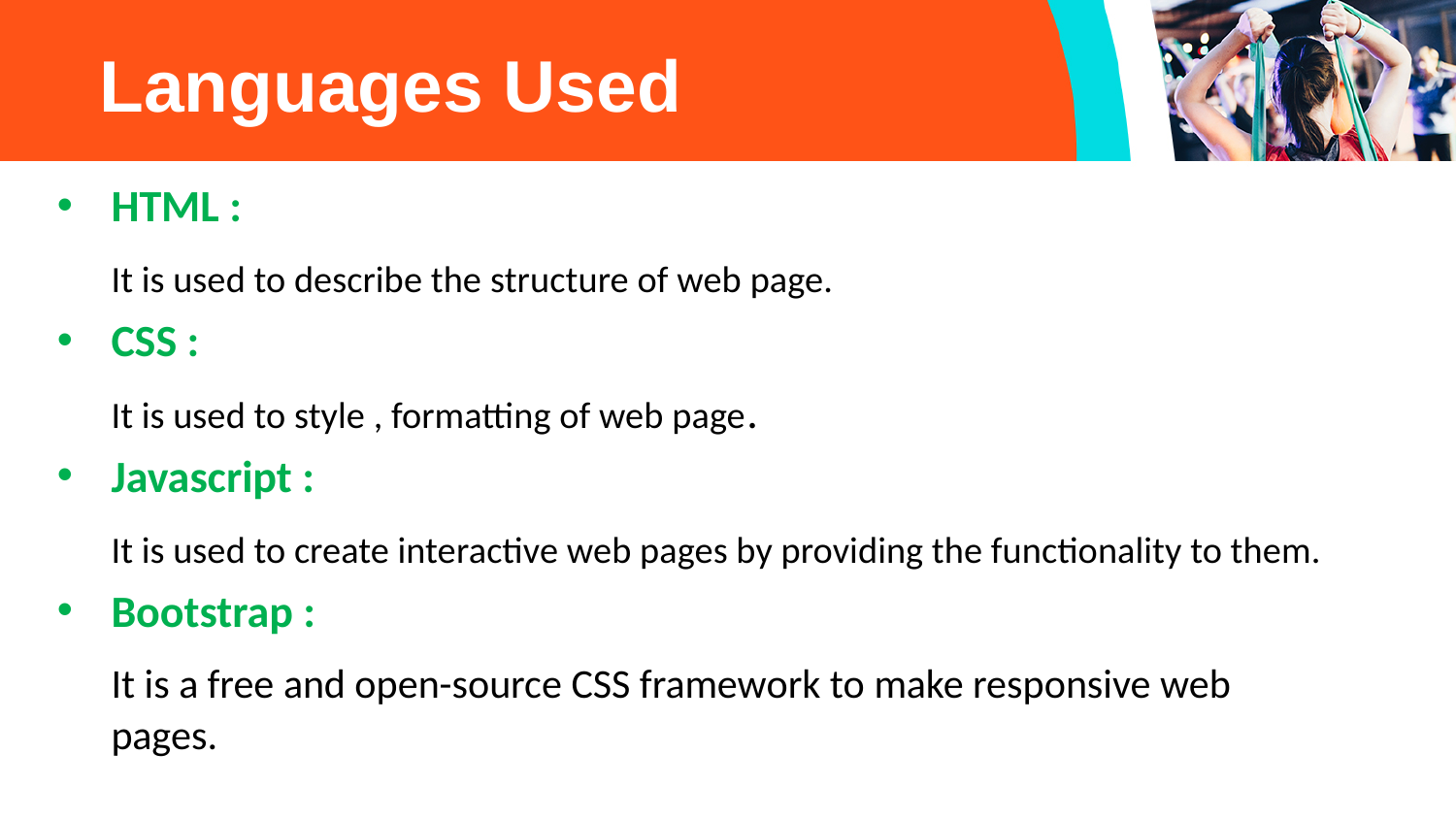

# Languages Used
HTML :
	It is used to describe the structure of web page.
CSS :
	It is used to style , formatting of web page.
Javascript :
	It is used to create interactive web pages by providing the functionality to them.
Bootstrap :
	It is a free and open-source CSS framework to make responsive web pages.